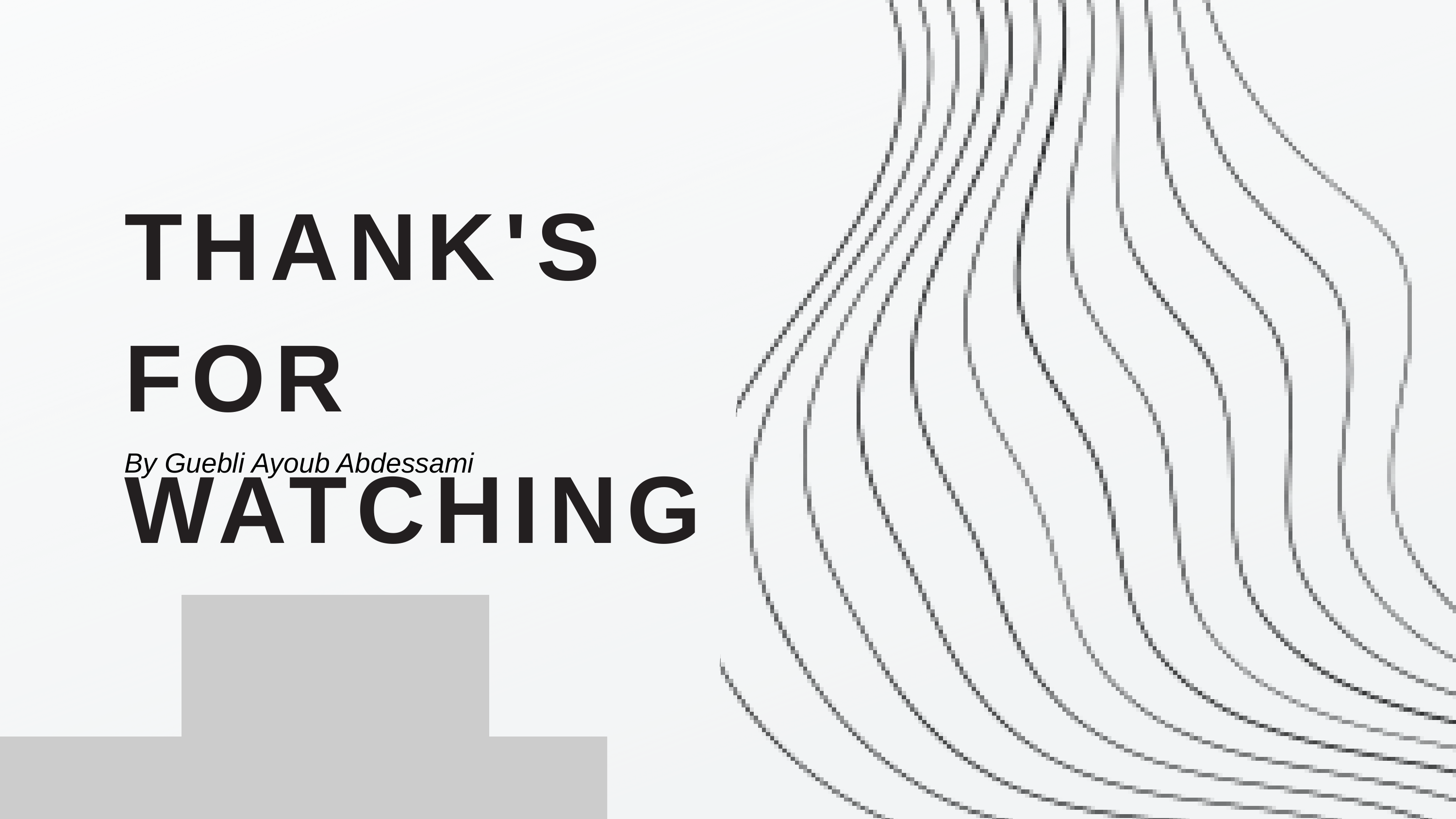

THANK'S FOR WATCHING
By Guebli Ayoub Abdessami